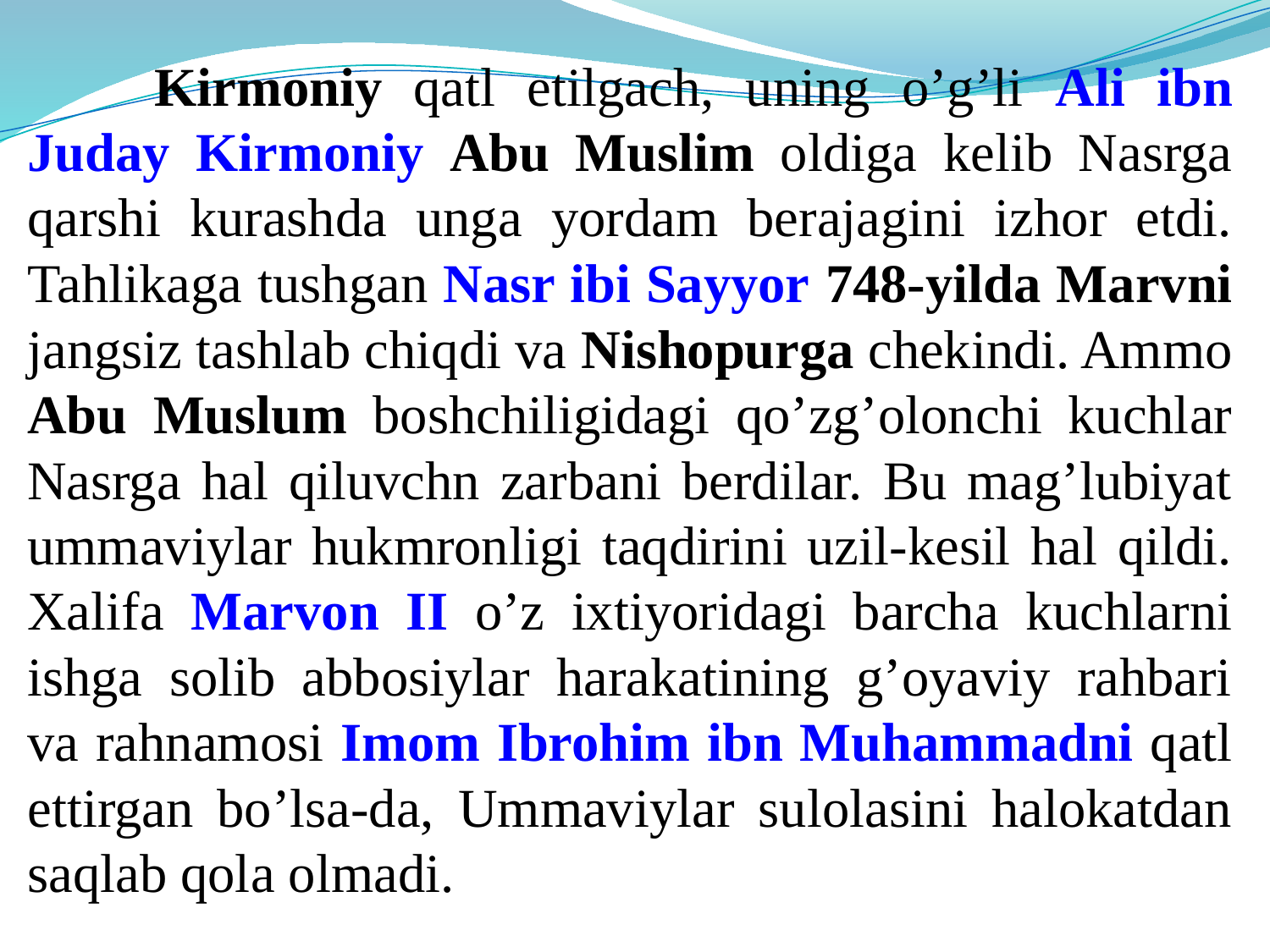

Kirmoniy qatl etilgach, uning o’g’li Ali ibn Juday Kirmoniy Abu Muslim oldiga kelib Nasrga qarshi kurashda unga yordam berajagini izhor etdi. Tahlikaga tushgan Nasr ibi Sayyor 748-yilda Marvni jangsiz tashlab chiqdi va Nishopurga chekindi. Ammo Abu Muslum boshchiligidagi qo’zg’olonchi kuchlar Nasrga hal qiluvchn zarbani berdilar. Bu mag’lubiyat ummaviylar hukmronligi taqdirini uzil-kesil hal qildi. Xalifa Marvon II o’z ixtiyoridagi barcha kuchlarni ishga solib abbosiylar harakatining g’oyaviy rahbari va rahnamosi Imom Ibrohim ibn Muhammadni qatl ettirgan bo’lsa-da, Ummaviylar sulolasini halokatdan saqlab qola olmadi.